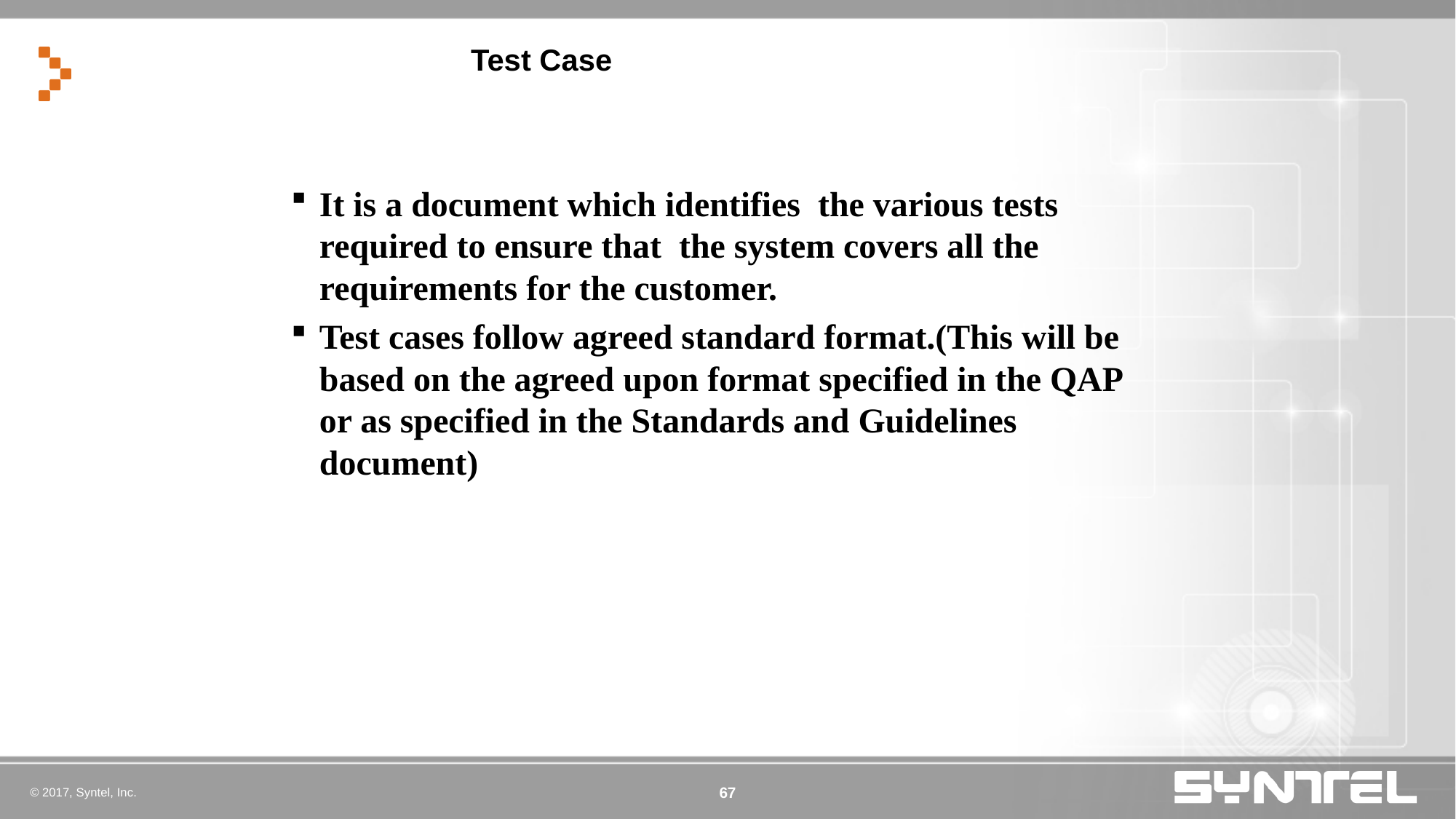

# Test Case
It is a document which identifies  the various tests required to ensure that  the system covers all the requirements for the customer.
Test cases follow agreed standard format.(This will be based on the agreed upon format specified in the QAP or as specified in the Standards and Guidelines document)